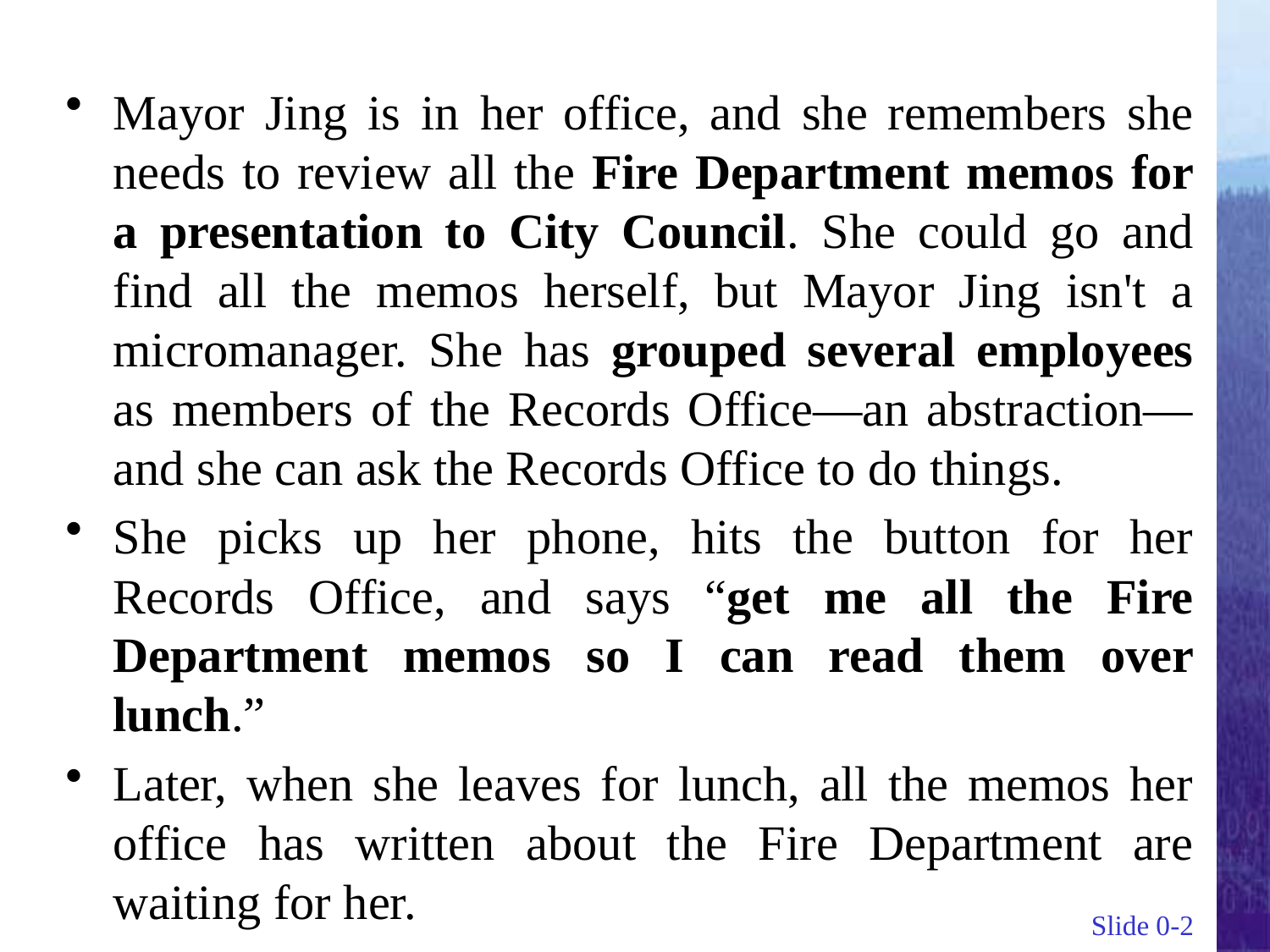

Mayor Jing is in her office, and she remembers she needs to review all the Fire Department memos for a presentation to City Council. She could go and find all the memos herself, but Mayor Jing isn't a micromanager. She has grouped several employees as members of the Records Office—an abstraction—and she can ask the Records Office to do things.
She picks up her phone, hits the button for her Records Office, and says “get me all the Fire Department memos so I can read them over lunch.”
Later, when she leaves for lunch, all the memos her office has written about the Fire Department are waiting for her.